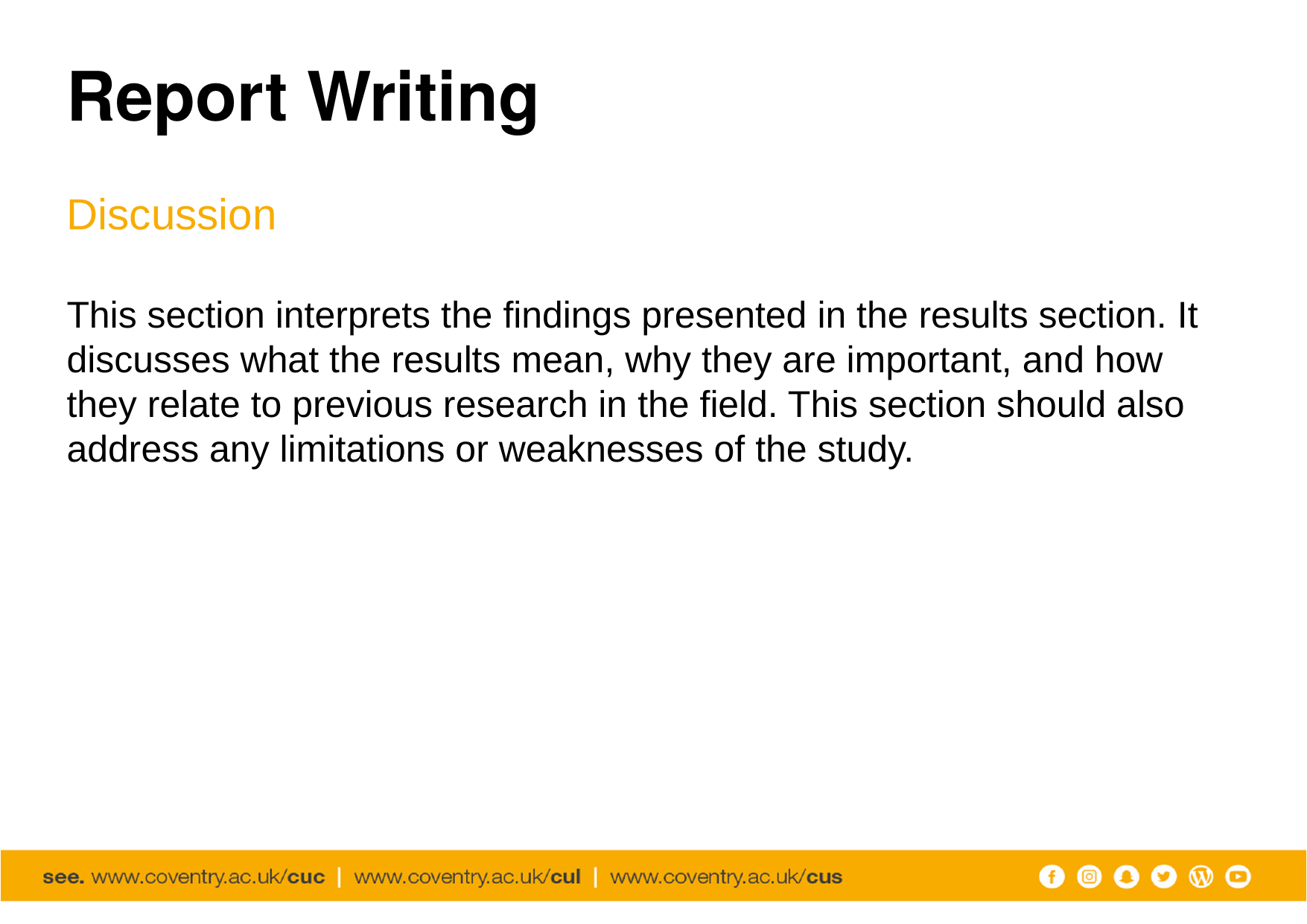

# Report Writing
Discussion

This section interprets the findings presented in the results section. It discusses what the results mean, why they are important, and how they relate to previous research in the field. This section should also address any limitations or weaknesses of the study.